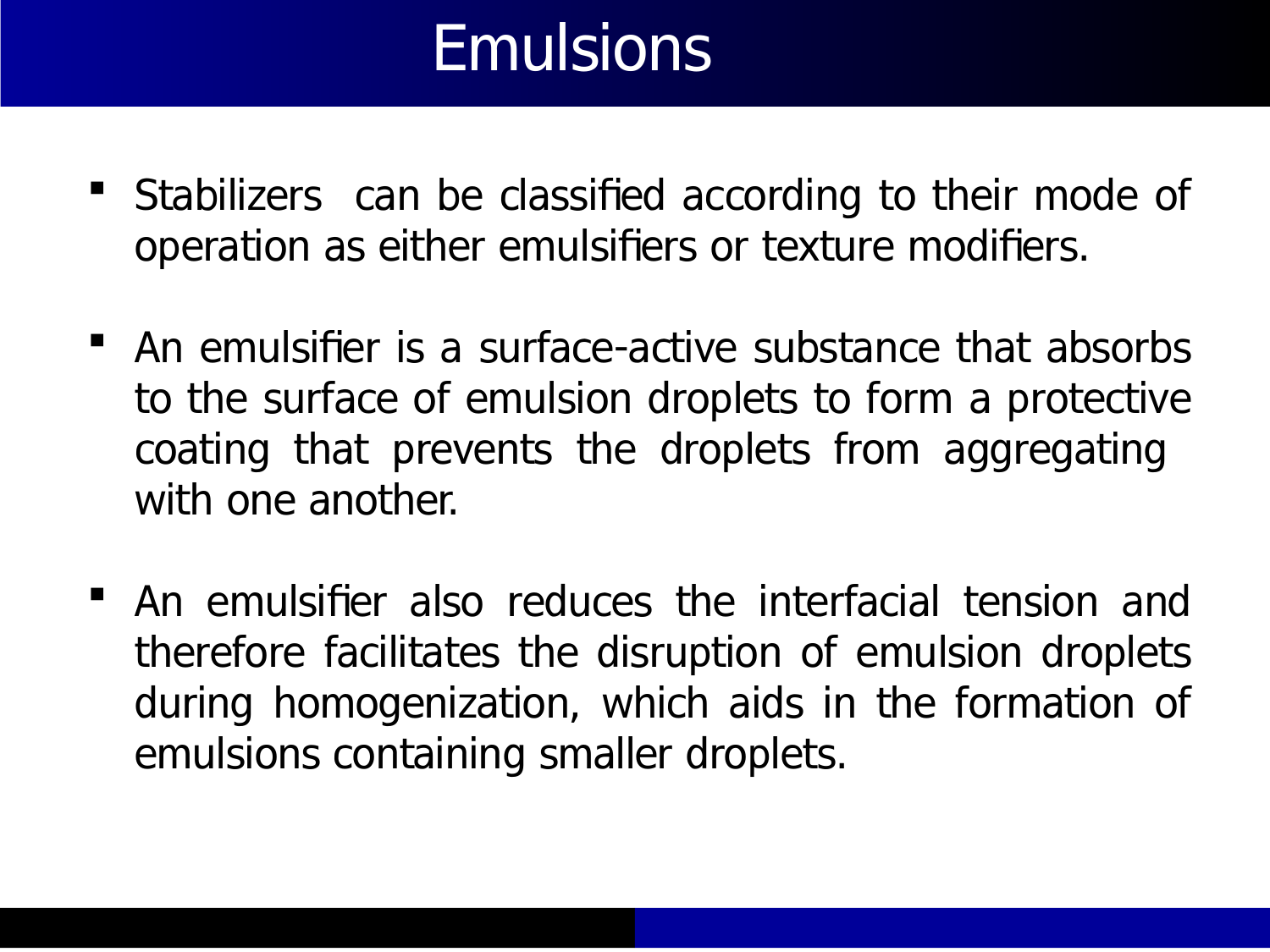

Emulsions
Stabilizers  can be classified according to their mode of operation as either emulsifiers or texture modifiers.

An emulsifier is a surface-active substance that absorbs to the surface of emulsion droplets to form a protective coating that prevents the droplets from aggregating  with one another.

An emulsifier also reduces the interfacial tension and therefore facilitates the disruption of emulsion droplets during homogenization, which aids in the formation of emulsions containing smaller droplets.